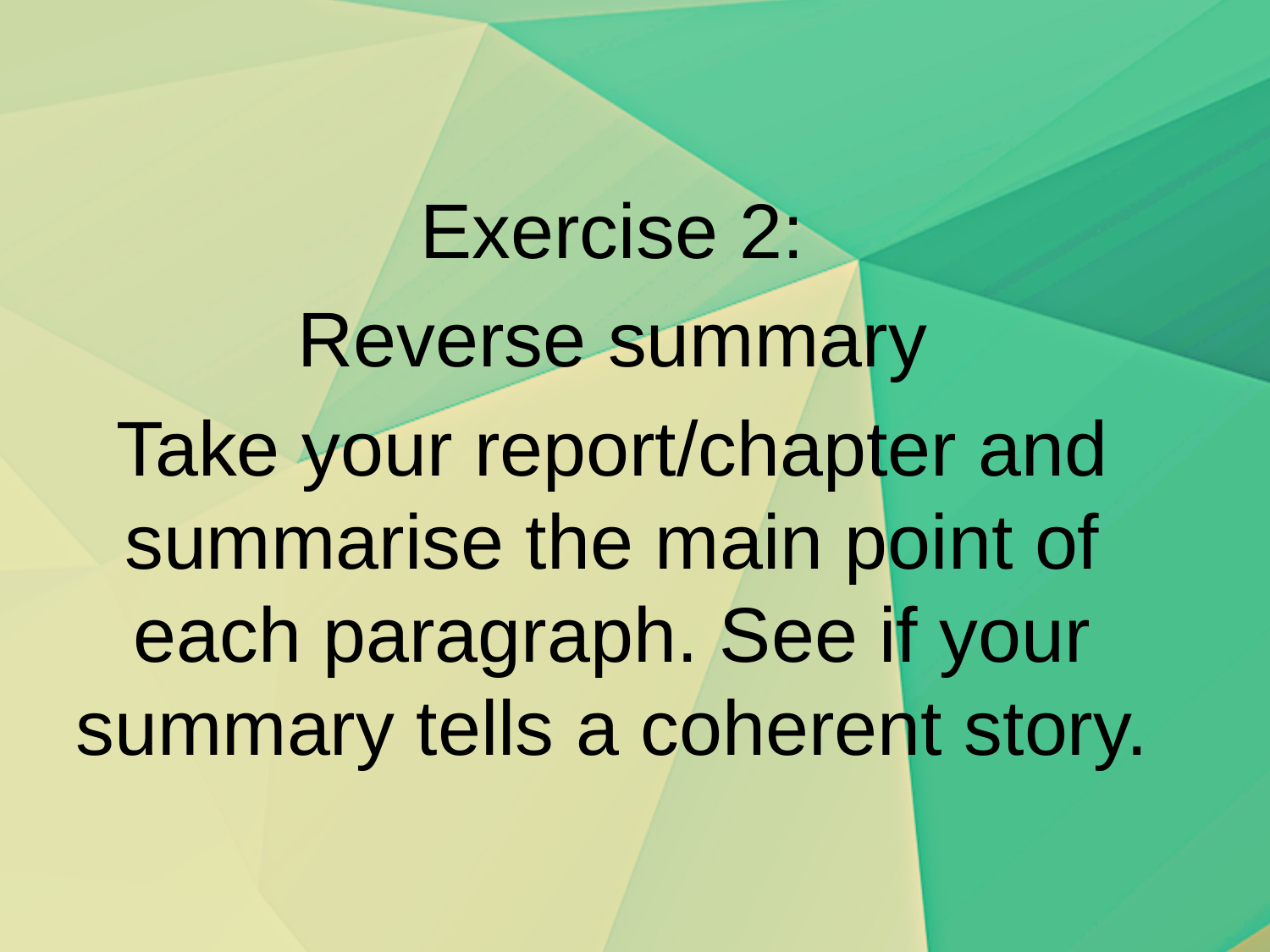

Exercise 2:
Reverse summary
Take your report/chapter and summarise the main point of each paragraph. See if your summary tells a coherent story.